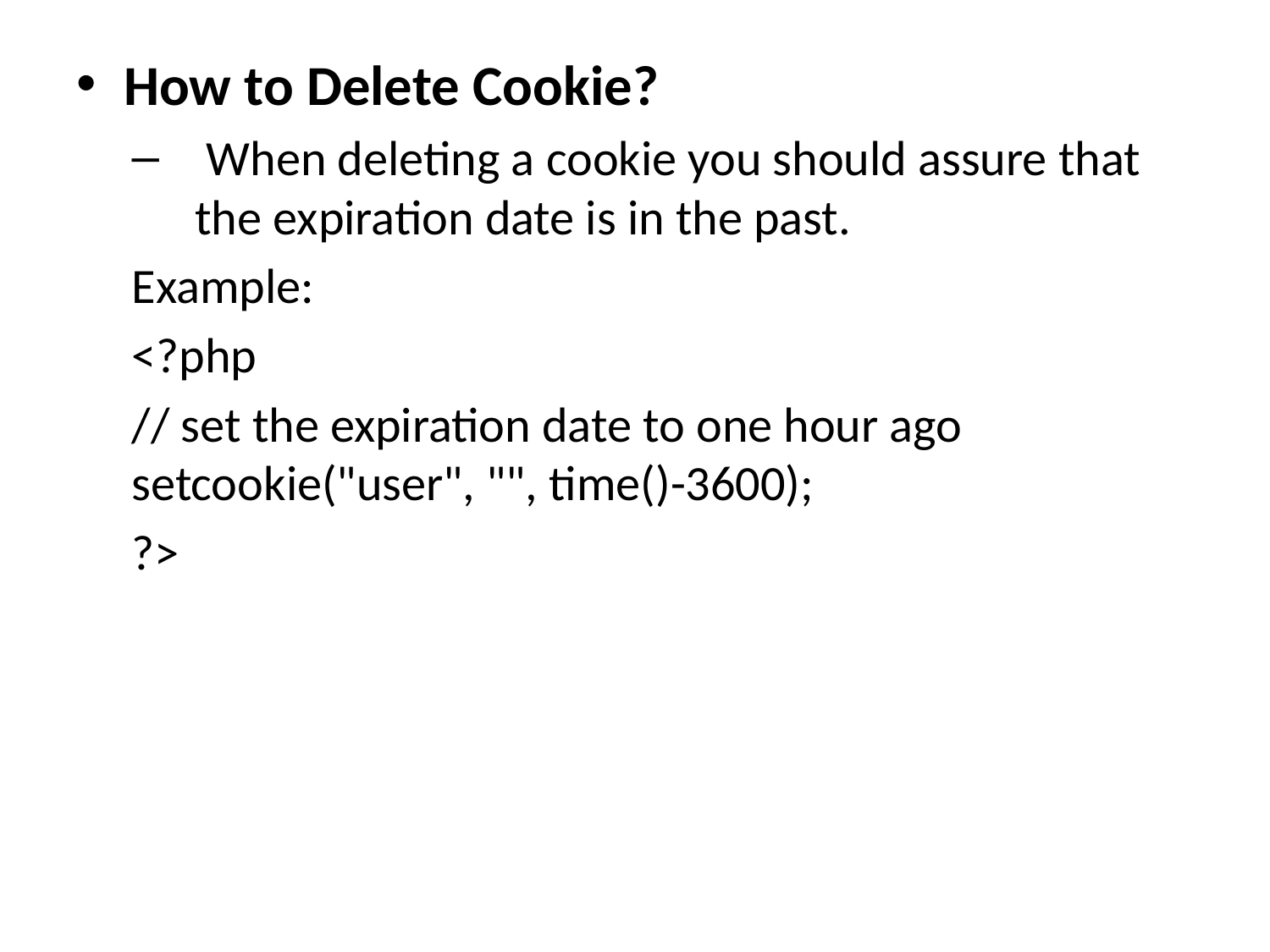

How to Delete Cookie?
 When deleting a cookie you should assure that the expiration date is in the past.
Example:
<?php
// set the expiration date to one hour ago setcookie("user", "", time()-3600);
?>